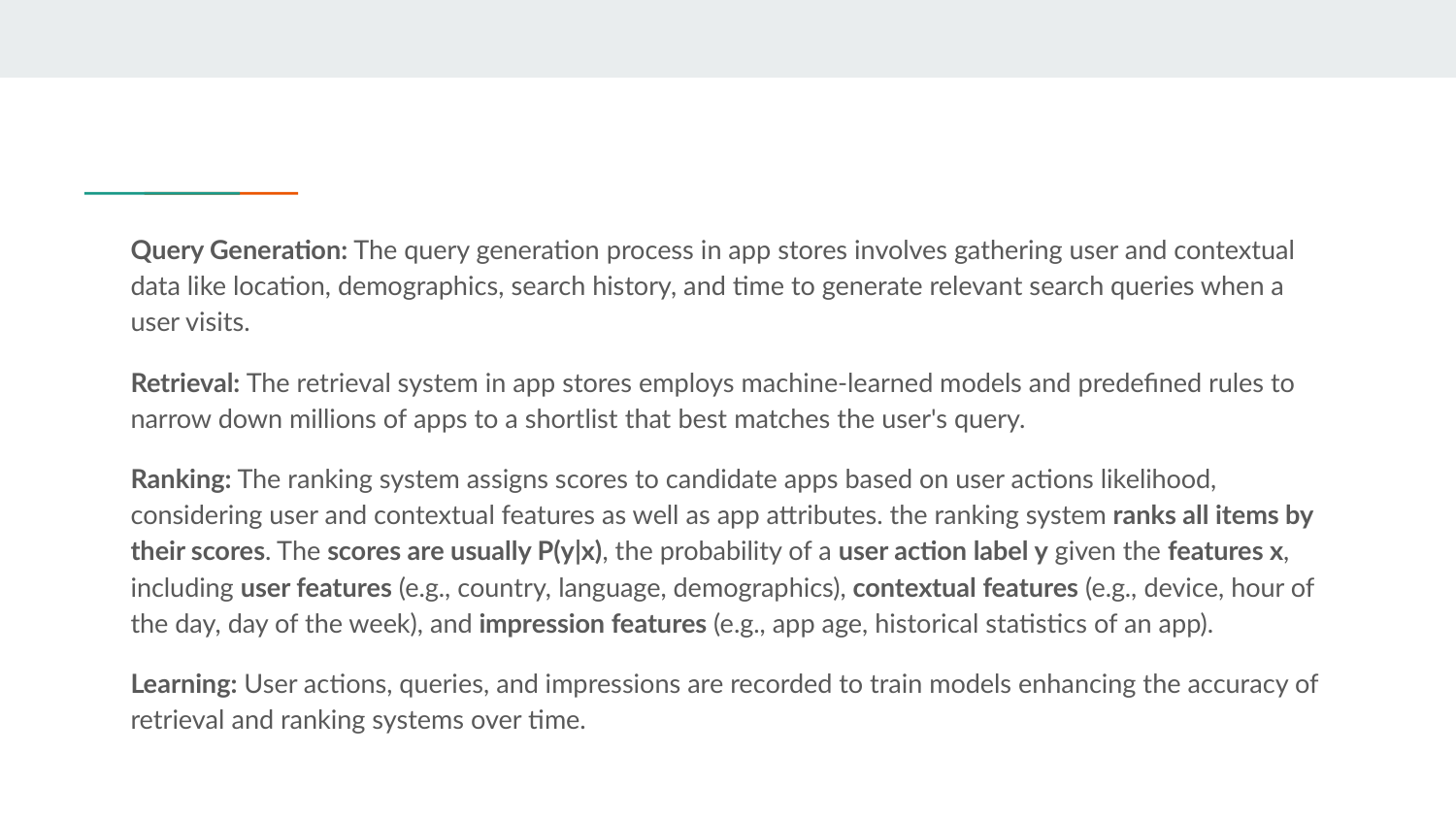

Query Generation: The query generation process in app stores involves gathering user and contextual data like location, demographics, search history, and time to generate relevant search queries when a user visits.
Retrieval: The retrieval system in app stores employs machine-learned models and predefined rules to narrow down millions of apps to a shortlist that best matches the user's query.
Ranking: The ranking system assigns scores to candidate apps based on user actions likelihood, considering user and contextual features as well as app attributes. the ranking system ranks all items by their scores. The scores are usually P(y|x), the probability of a user action label y given the features x, including user features (e.g., country, language, demographics), contextual features (e.g., device, hour of the day, day of the week), and impression features (e.g., app age, historical statistics of an app).
Learning: User actions, queries, and impressions are recorded to train models enhancing the accuracy of retrieval and ranking systems over time.